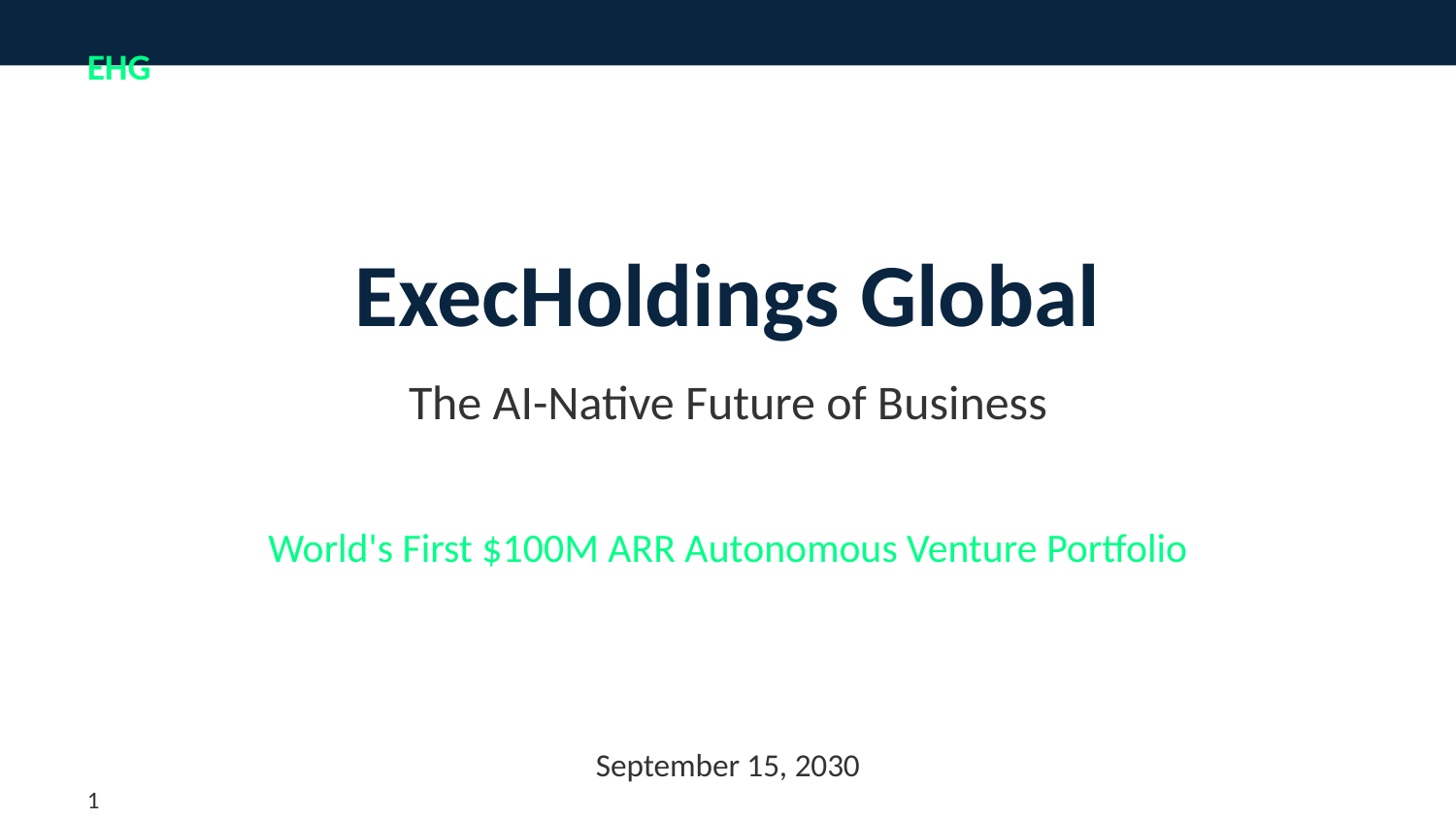

ExecHoldings Global
The AI-Native Future of Business
World's First $100M ARR Autonomous Venture Portfolio
September 15, 2030
1